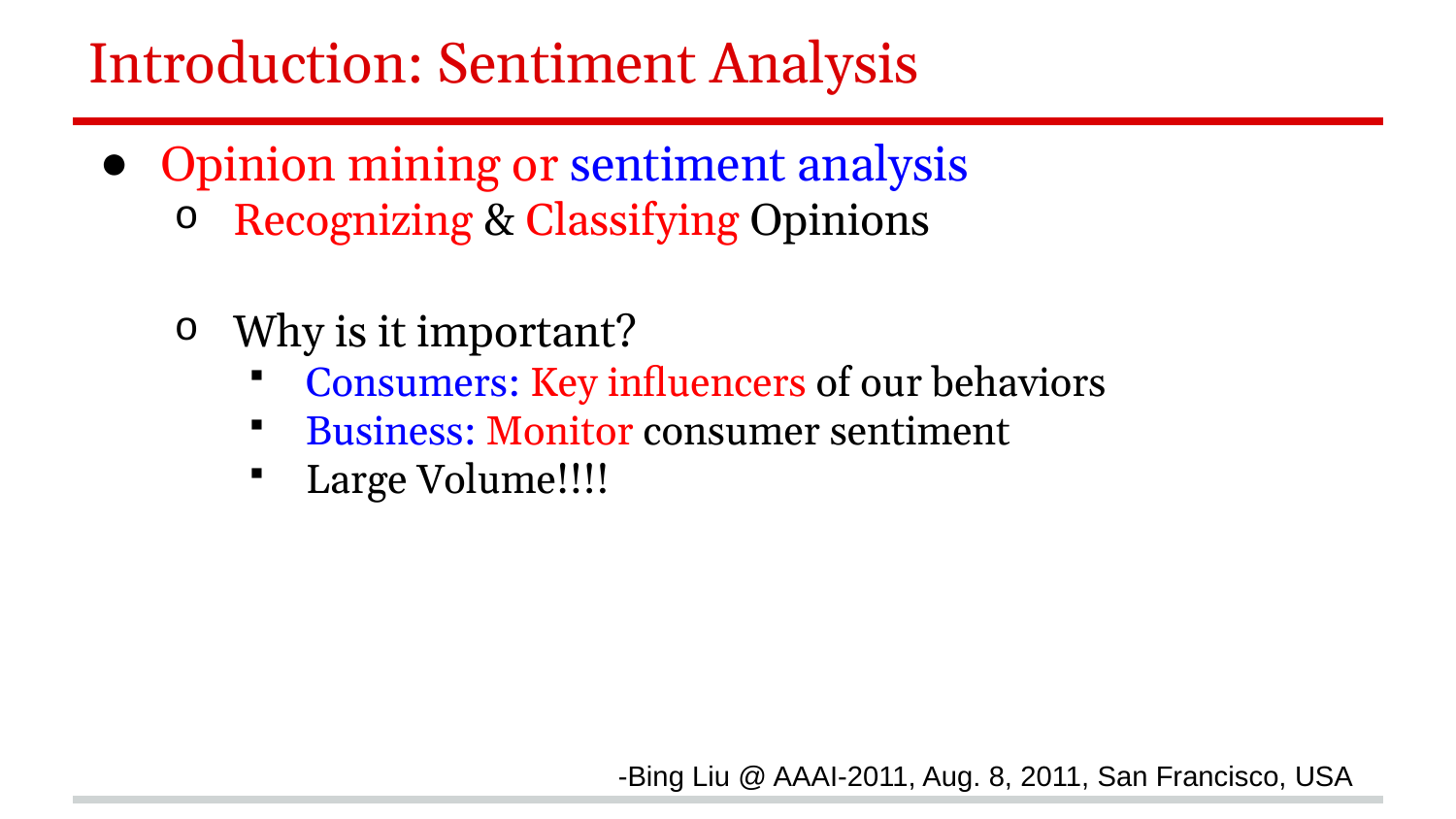

# Introduction: Sentiment Analysis
Opinion mining or sentiment analysis
Recognizing & Classifying Opinions

Why is it important?
Consumers: Key influencers of our behaviors
Business: Monitor consumer sentiment
Large Volume!!!!

-Bing Liu @ AAAI-2011, Aug. 8, 2011, San Francisco, USA